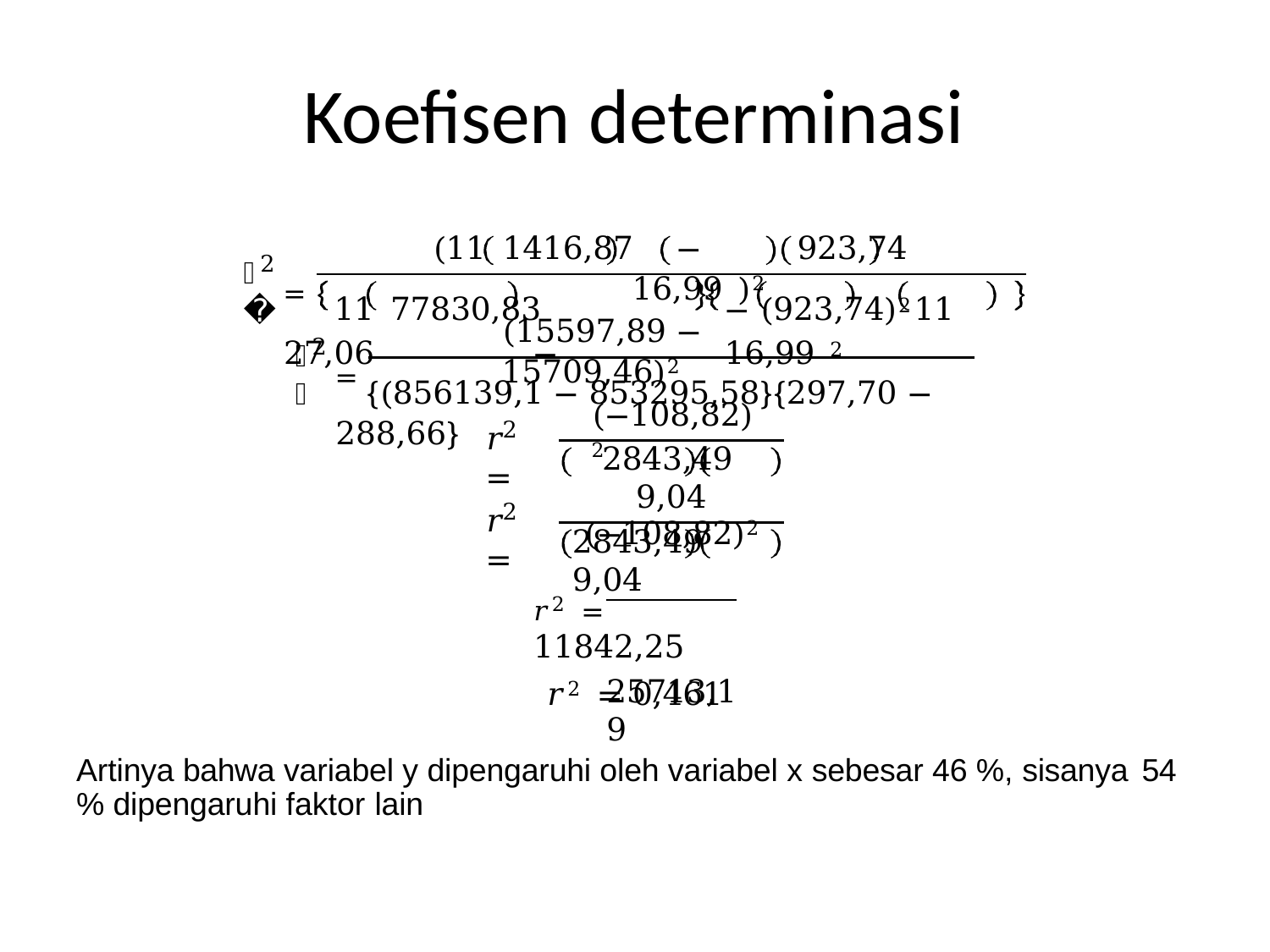

# Koefisen determinasi
(11 1416,87	−	923,74	16,99 )2

2
𝑟
=	11 77830,83	− (923,74)2	11 27,06	−	16,99 2

(15597,89 − 15709,46)2
2
𝑟
= {(856139,1 − 853295,58}{297,70 − 288,66}

(−108,82)2
2
𝑟	=
2843,49	9,04
(−108,82)2

2
𝑟	=
2843,49	9,04

𝑟2  = 11842,25
25713,19

𝑟2  = 0,461

Artinya bahwa variabel y dipengaruhi oleh variabel x sebesar 46 %, sisanya 54
% dipengaruhi faktor lain